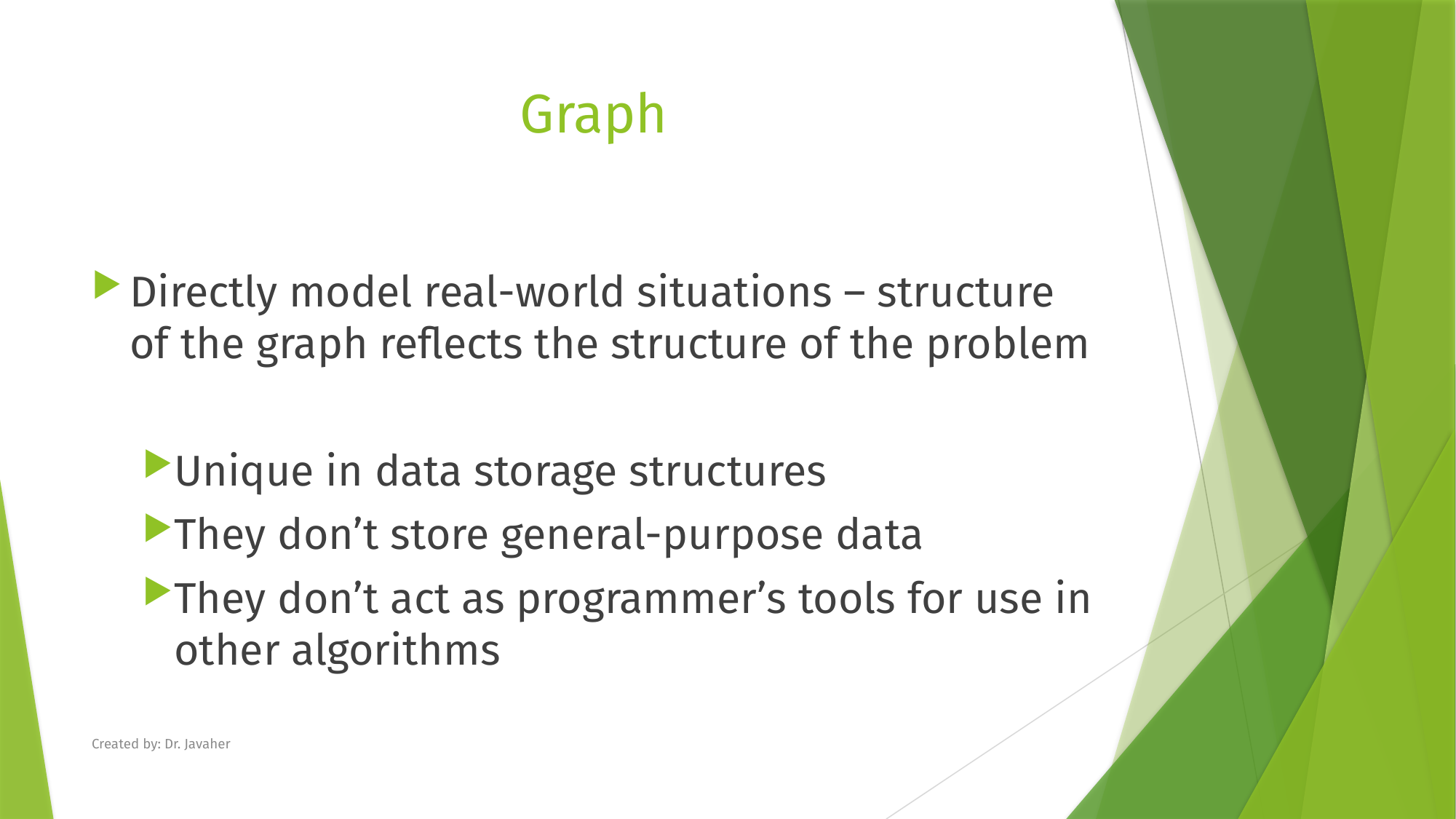

# Graph
Directly model real-world situations – structure of the graph reflects the structure of the problem

Unique in data storage structures
They don’t store general-purpose data
They don’t act as programmer’s tools for use in other algorithms
Created by: Dr. Javaher